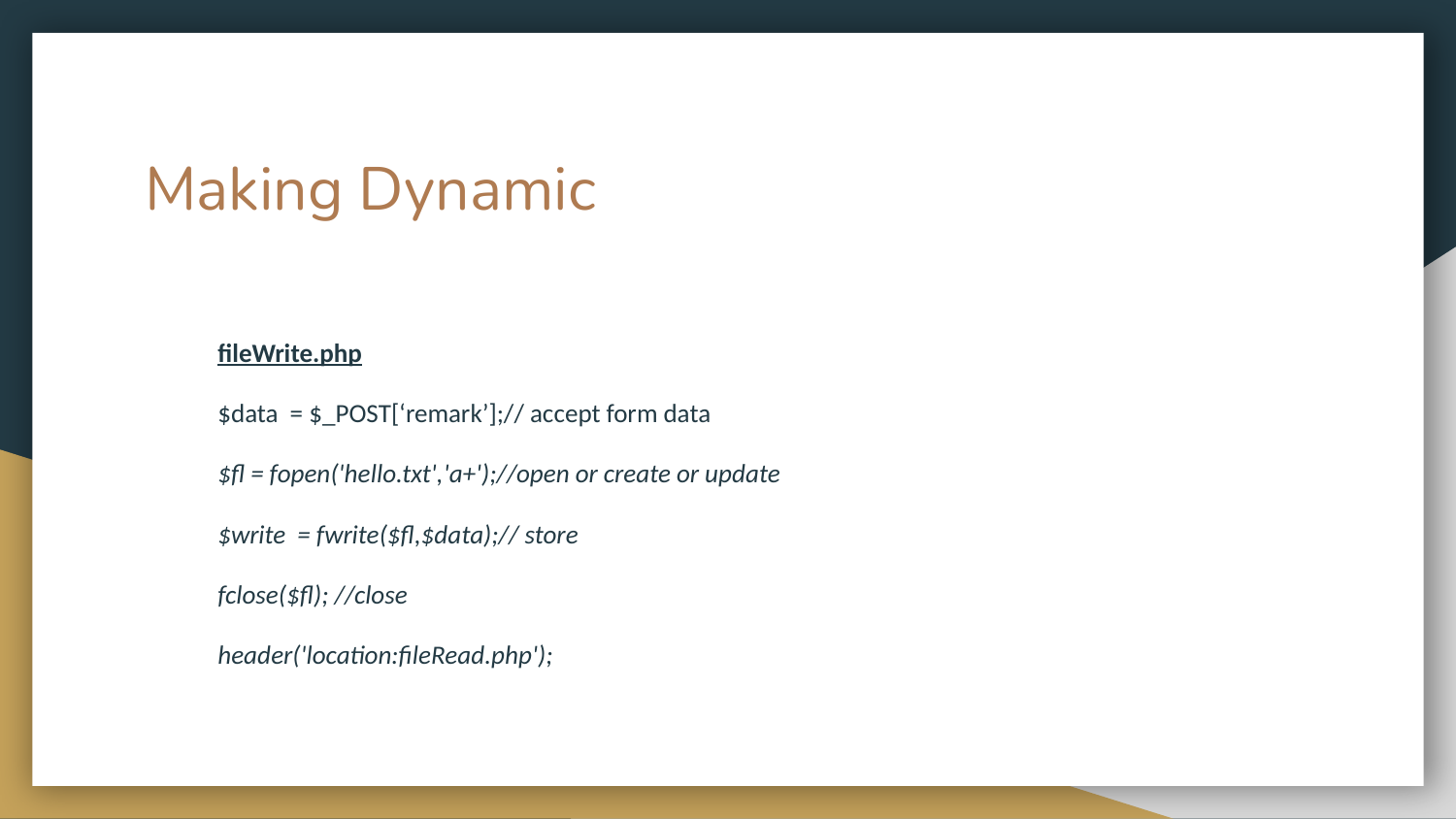

# Making Dynamic
fileWrite.php
$data  = $_POST[‘remark’];// accept form data
$fl = fopen('hello.txt','a+');//open or create or update
$write  = fwrite($fl,$data);// store
fclose($fl); //close
header('location:fileRead.php');